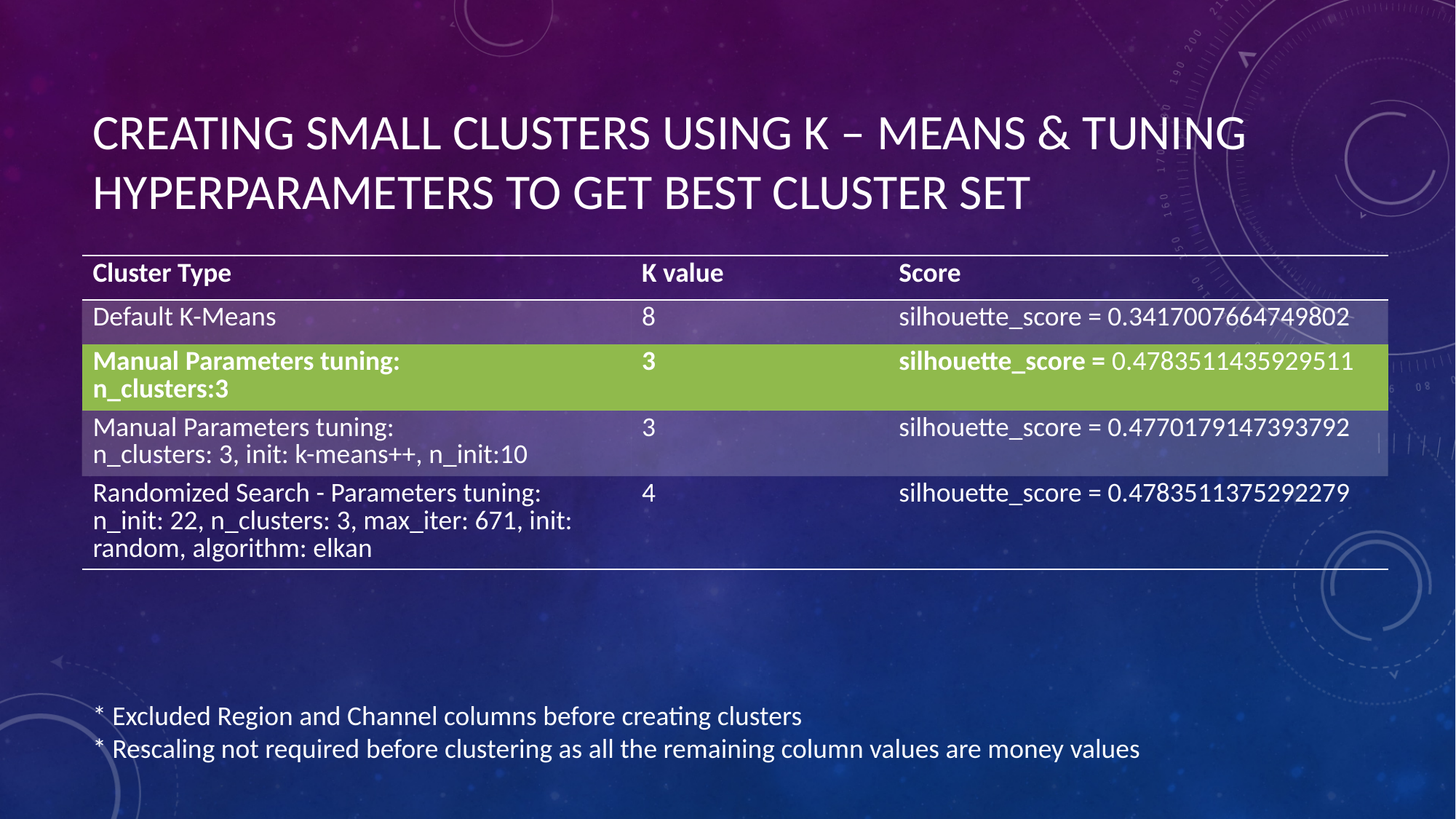

# Creating small clusters using K – means & tuning hyperparameters to get best cluster set
| Cluster Type | K value | Score |
| --- | --- | --- |
| Default K-Means | 8 | silhouette\_score = 0.3417007664749802 |
| Manual Parameters tuning: n\_clusters:3 | 3 | silhouette\_score = 0.4783511435929511 |
| Manual Parameters tuning: n\_clusters: 3, init: k-means++, n\_init:10 | 3 | silhouette\_score = 0.4770179147393792 |
| Randomized Search - Parameters tuning: n\_init: 22, n\_clusters: 3, max\_iter: 671, init: random, algorithm: elkan | 4 | silhouette\_score = 0.4783511375292279 |
* Excluded Region and Channel columns before creating clusters
* Rescaling not required before clustering as all the remaining column values are money values